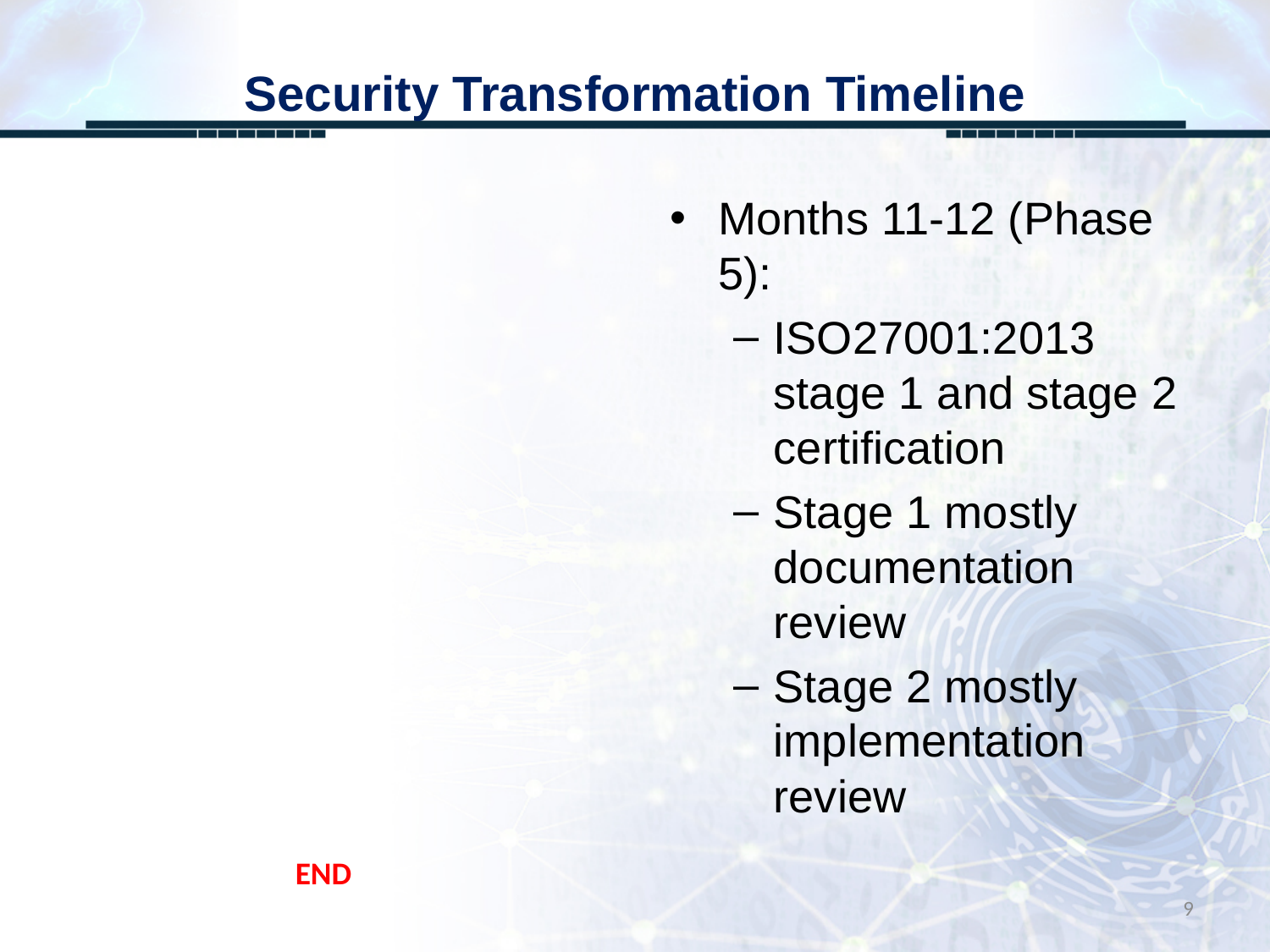

# Security Transformation Timeline
Months 11-12 (Phase 5):
ISO27001:2013 stage 1 and stage 2 certification
Stage 1 mostly documentation review
Stage 2 mostly implementation review

END
9